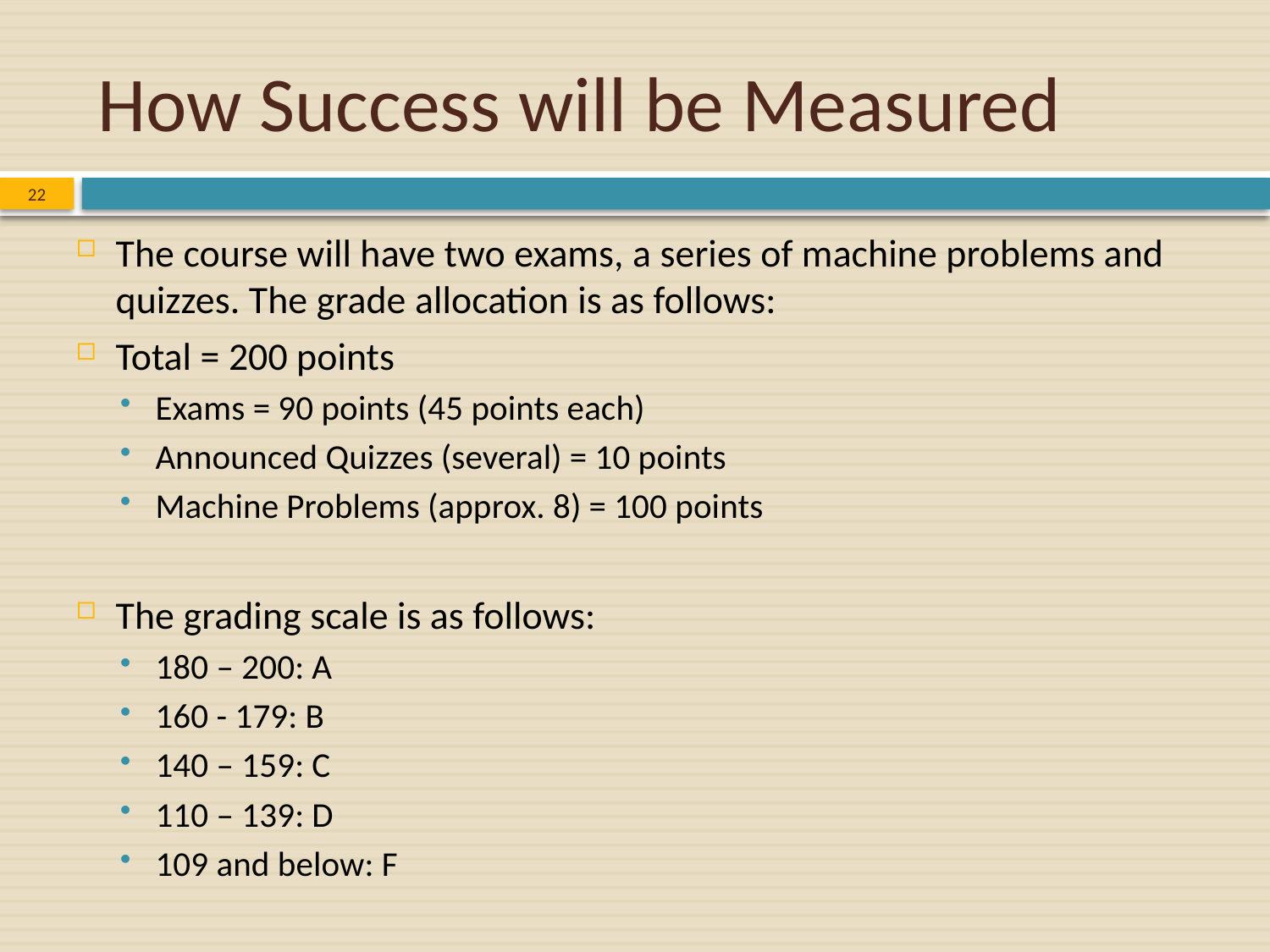

# How Success will be Measured
22
The course will have two exams, a series of machine problems and quizzes. The grade allocation is as follows:
Total = 200 points
Exams = 90 points (45 points each)
Announced Quizzes (several) = 10 points
Machine Problems (approx. 8) = 100 points

The grading scale is as follows:
180 – 200: A
160 - 179: B
140 – 159: C
110 – 139: D
109 and below: F